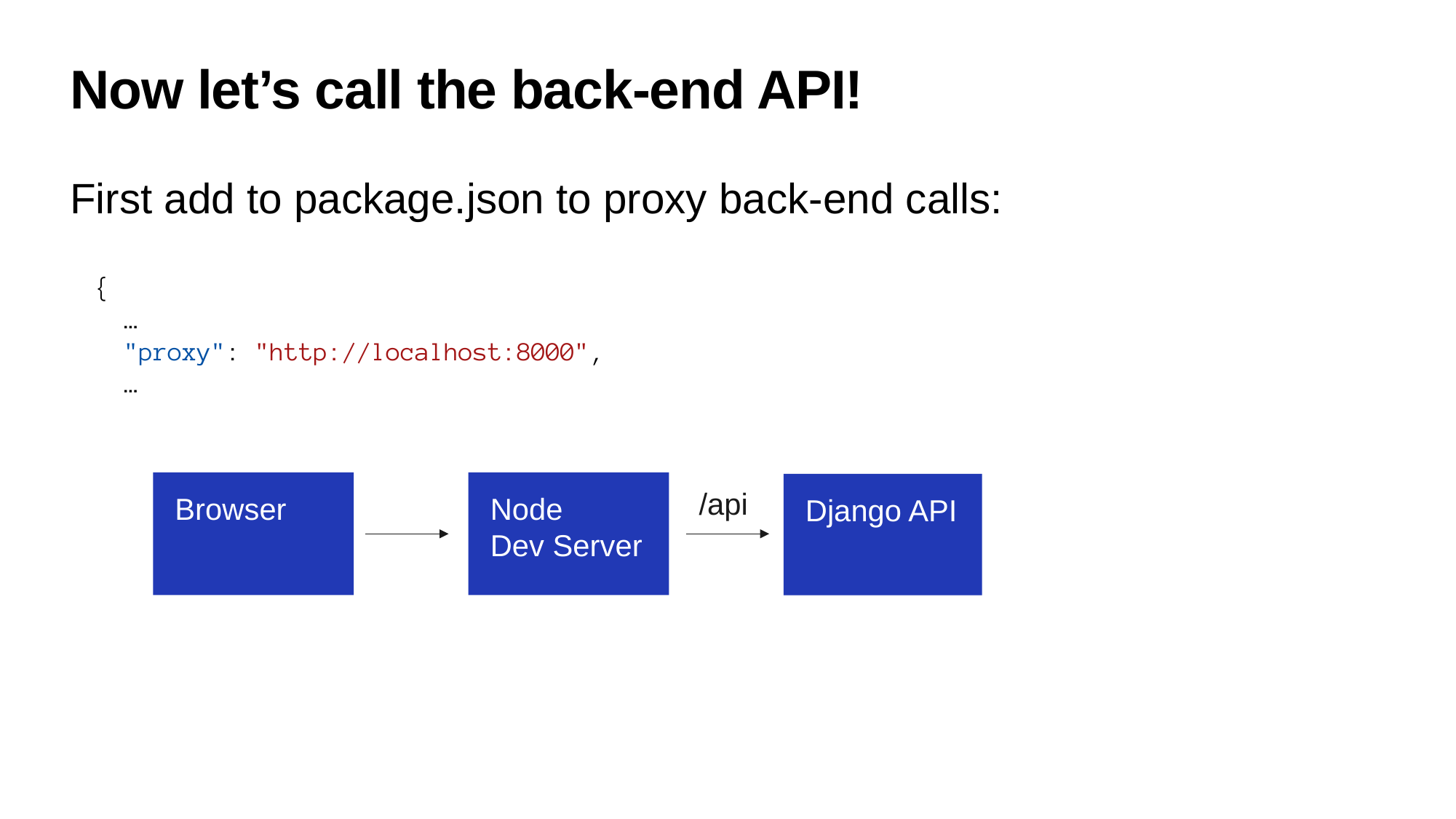

# Now let’s call the back-end API!
First add to package.json to proxy back-end calls:

{
  …
  "proxy": "http://localhost:8000",
  …
Browser
Node
Dev Server
Django API
/api